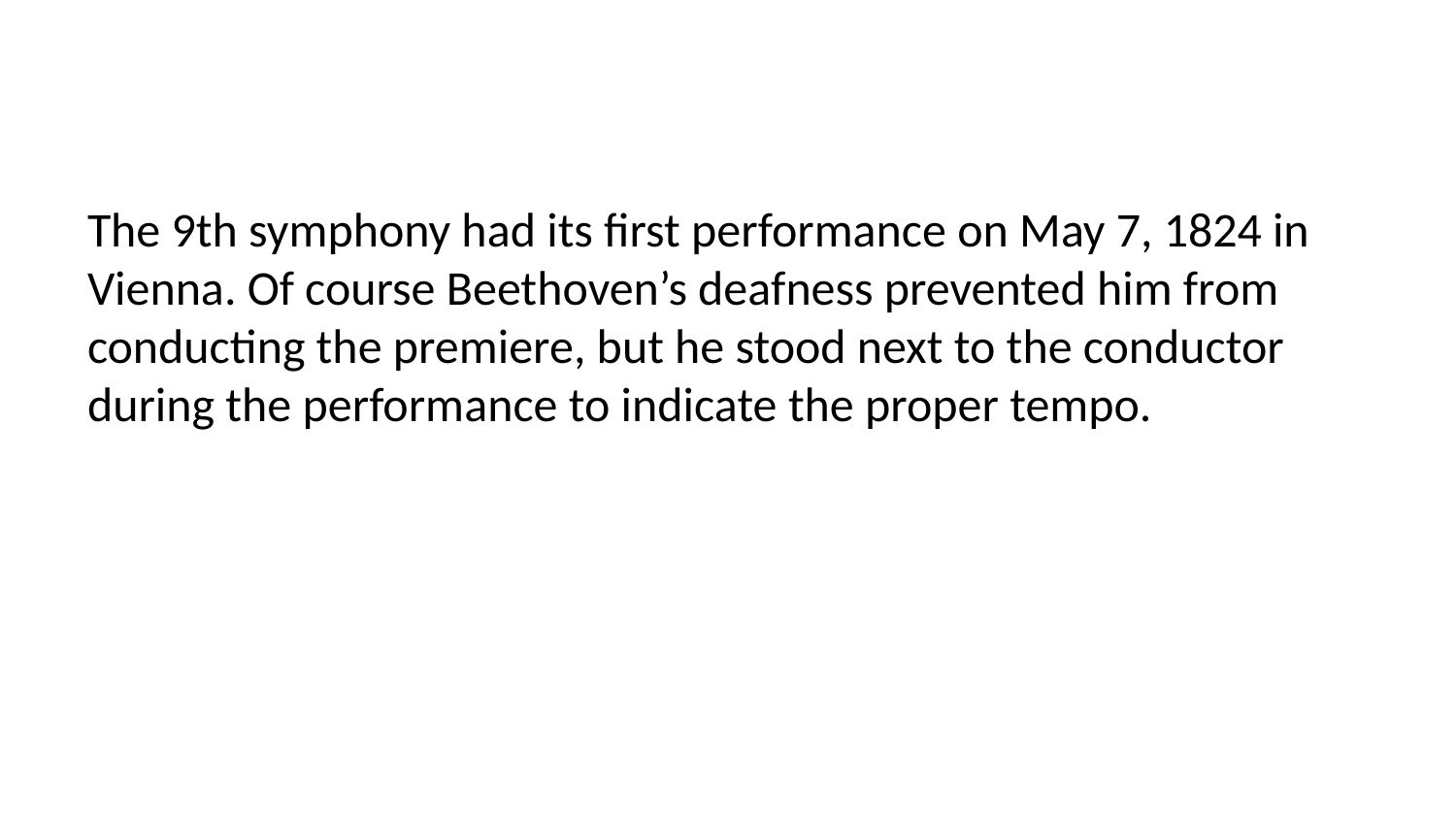

The 9th symphony had its first performance on May 7, 1824 in Vienna. Of course Beethoven’s deafness prevented him from conducting the premiere, but he stood next to the conductor during the performance to indicate the proper tempo.